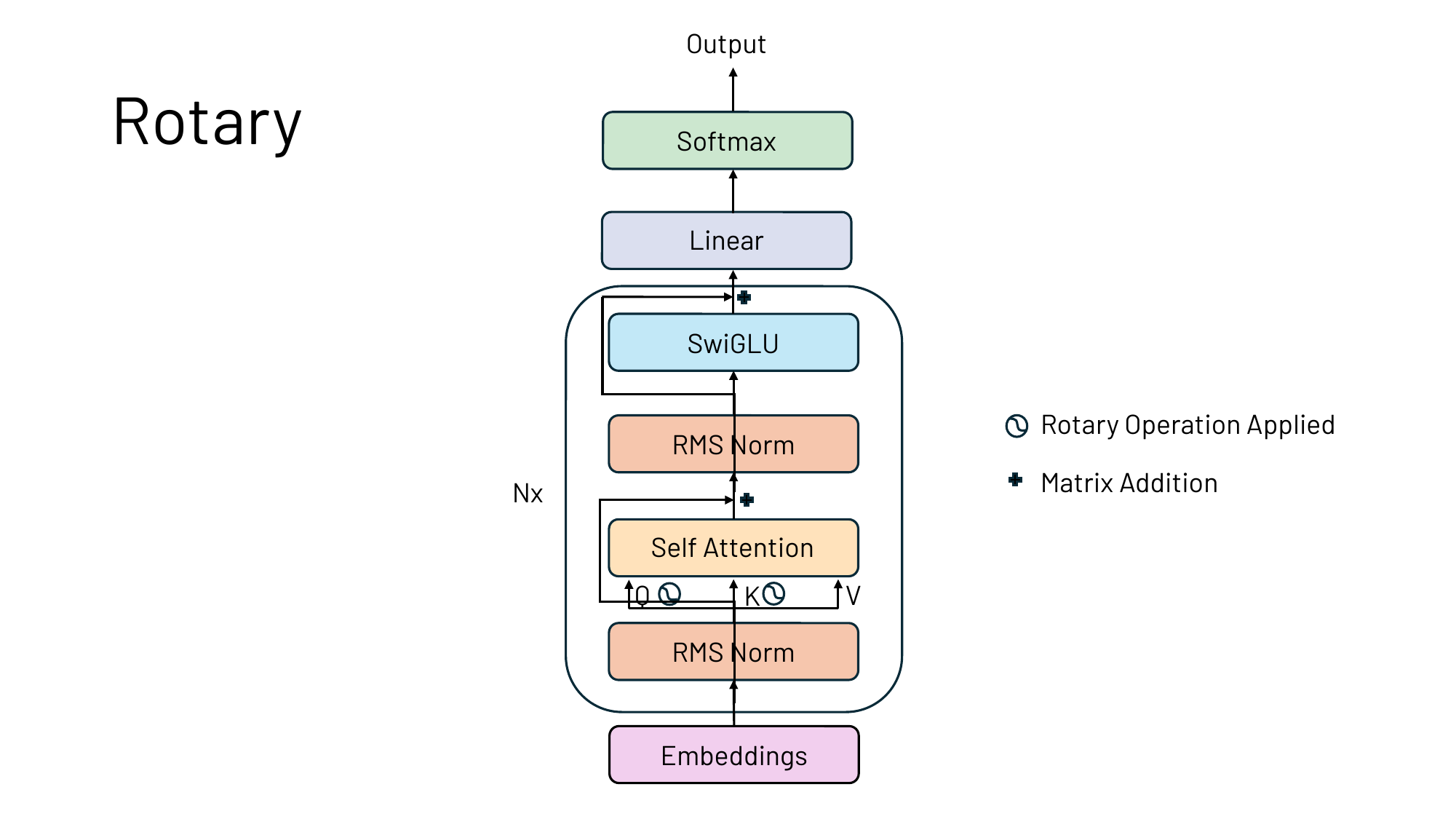

Output
# Rotary

Softmax

Linear

SwiGLU
Rotary Operation Applied

RMS Norm
Matrix Addition
Nx

Self Attention
Q
V
K

RMS Norm

Embeddings